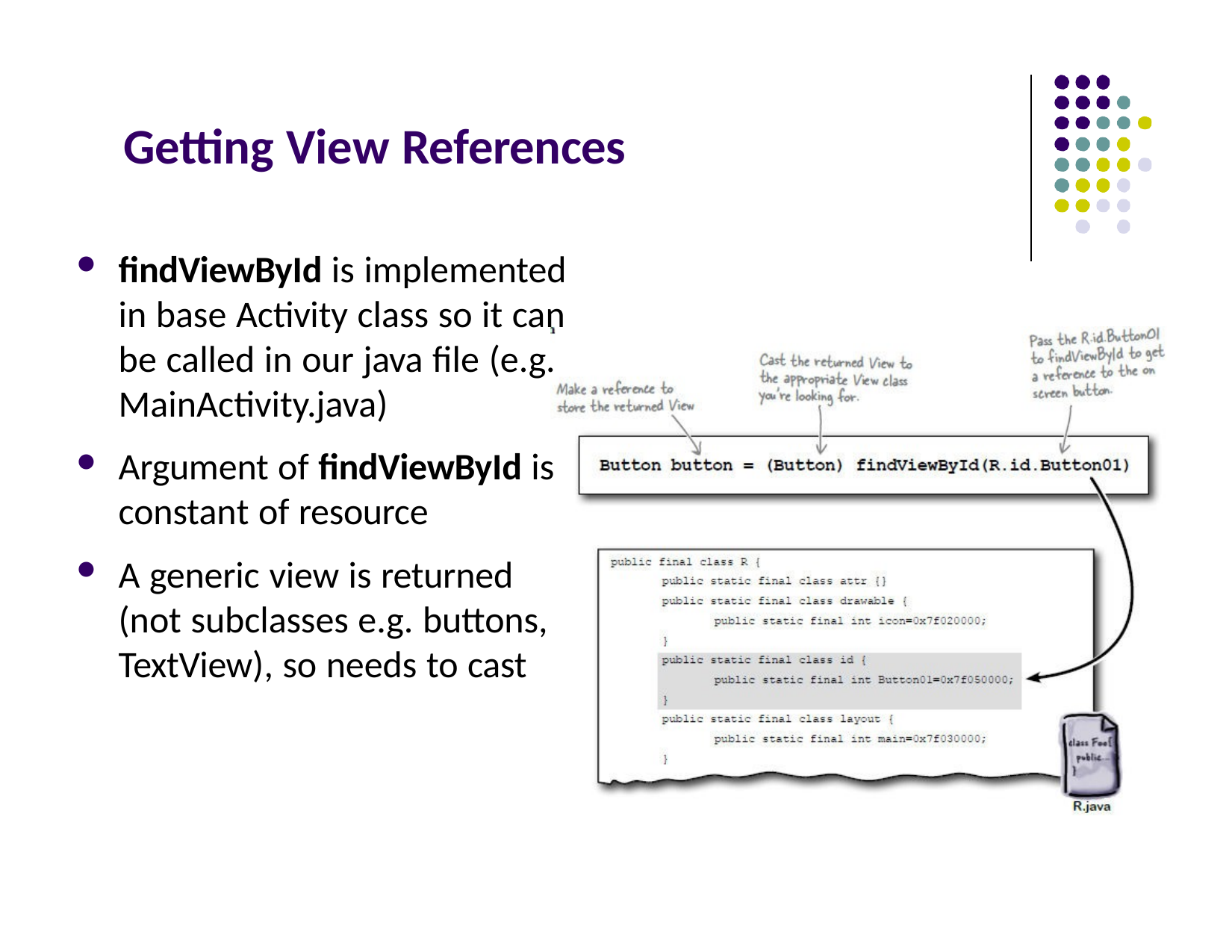

# Getting View References
findViewById is implemented in base Activity class so it can be called in our java file (e.g. MainActivity.java)
Argument of findViewById is constant of resource
A generic view is returned (not subclasses e.g. buttons, TextView), so needs to cast